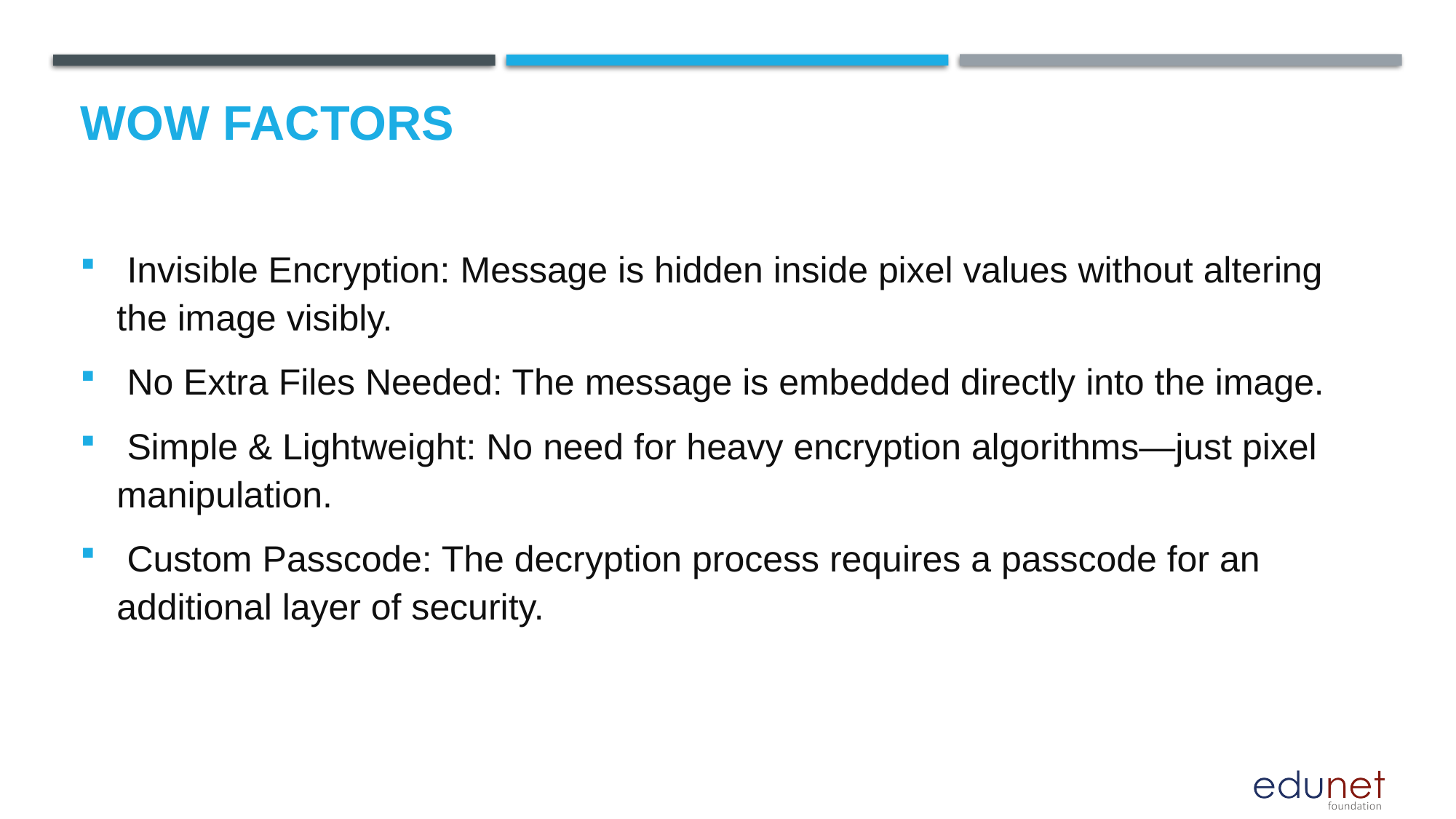

# Wow factors
 Invisible Encryption: Message is hidden inside pixel values without altering the image visibly.
 No Extra Files Needed: The message is embedded directly into the image.
 Simple & Lightweight: No need for heavy encryption algorithms—just pixel manipulation.
 Custom Passcode: The decryption process requires a passcode for an additional layer of security.